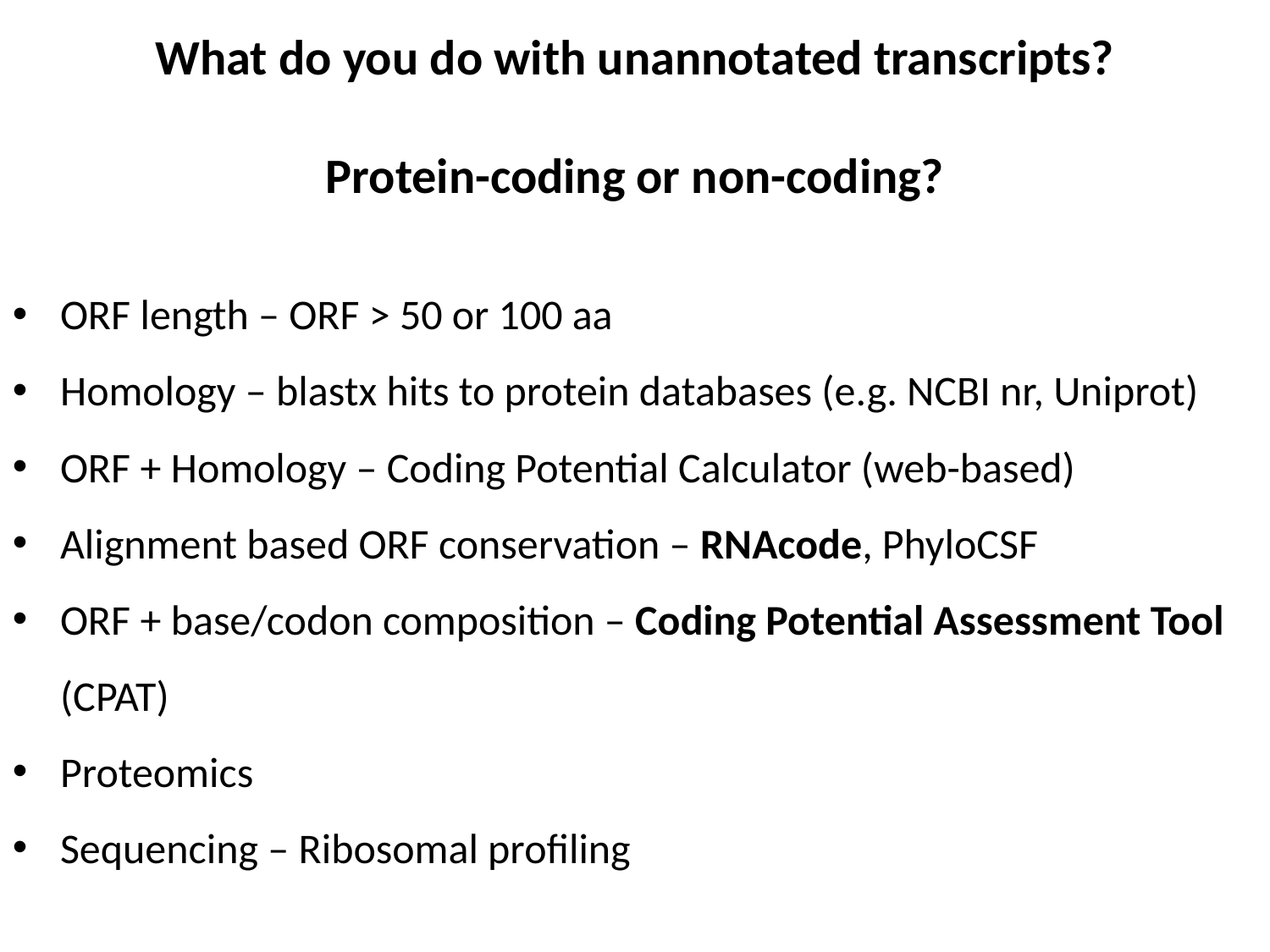

What do you do with unannotated transcripts?

Protein-coding or non-coding?

ORF length – ORF > 50 or 100 aa
Homology – blastx hits to protein databases (e.g. NCBI nr, Uniprot)
ORF + Homology – Coding Potential Calculator (web-based)
Alignment based ORF conservation – RNAcode, PhyloCSF
ORF + base/codon composition – Coding Potential Assessment Tool (CPAT)
Proteomics
Sequencing – Ribosomal profiling